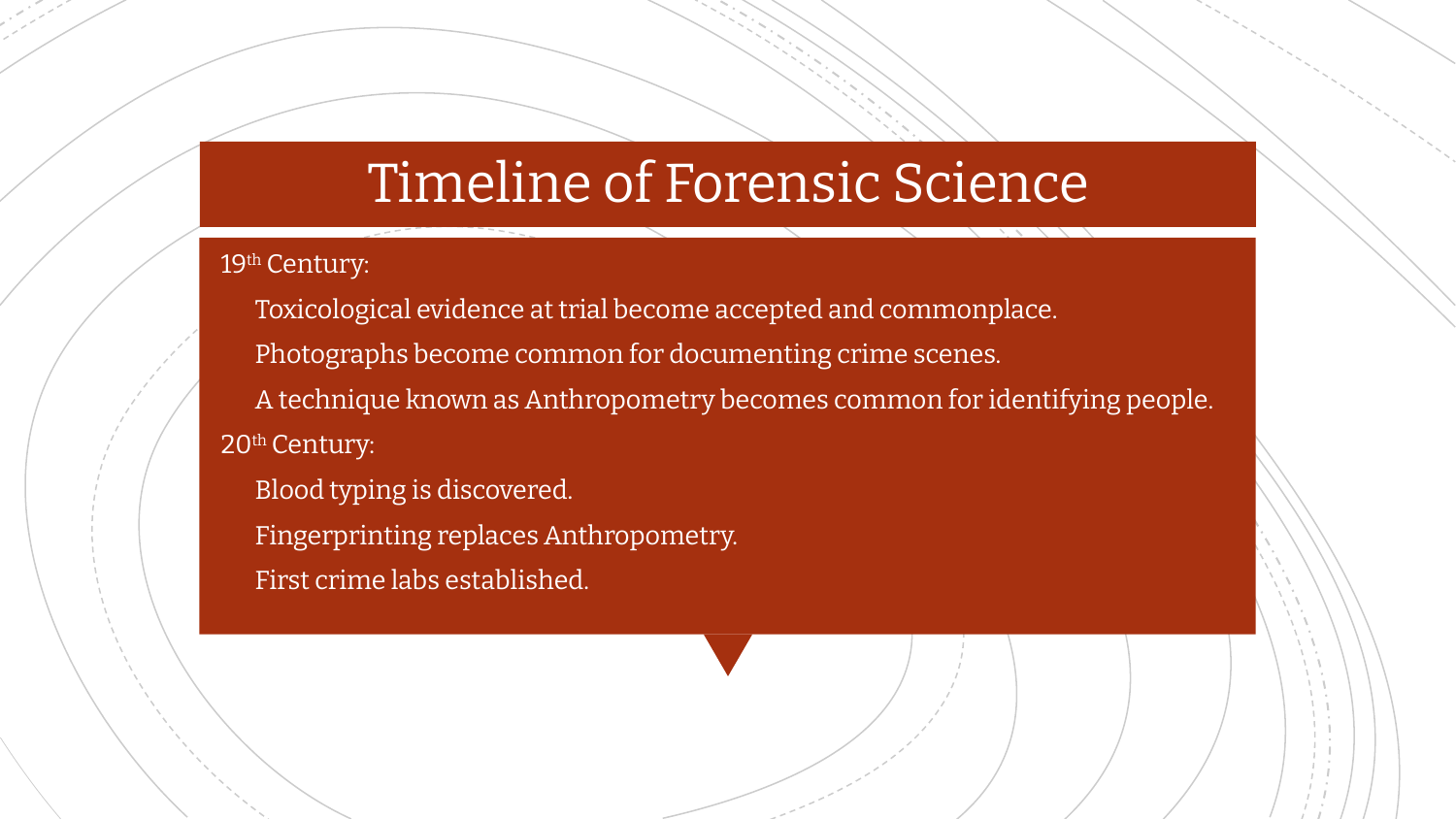

Timeline of Forensic Science
19th Century:
Toxicological evidence at trial become accepted and commonplace.
Photographs become common for documenting crime scenes.
A technique known as Anthropometry becomes common for identifying people.
20th Century:
Blood typing is discovered.
Fingerprinting replaces Anthropometry.
First crime labs established.